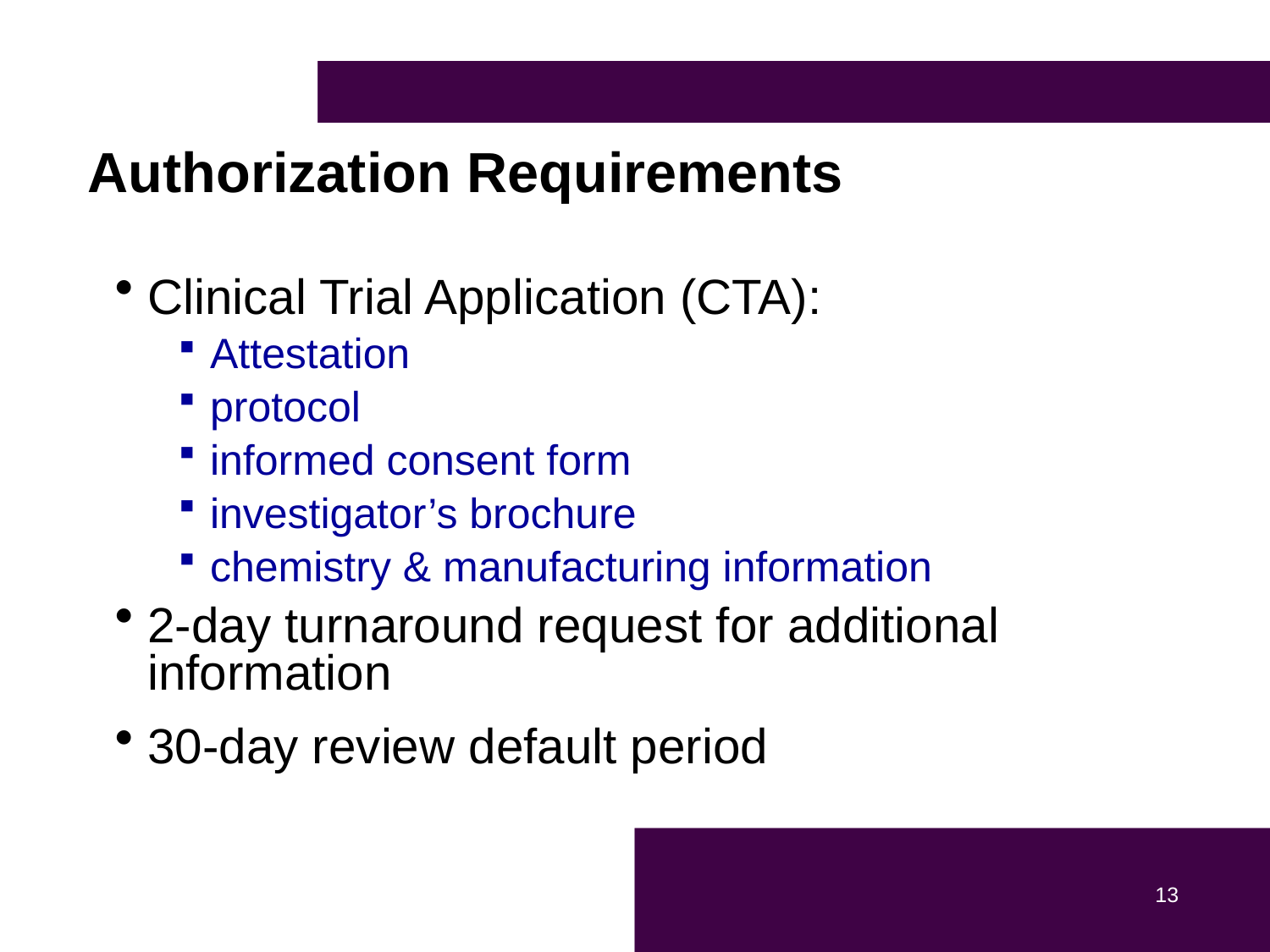

# Authorization Requirements
Clinical Trial Application (CTA):
Attestation
protocol
informed consent form
investigator’s brochure
chemistry & manufacturing information
2-day turnaround request for additional information
30-day review default period

13